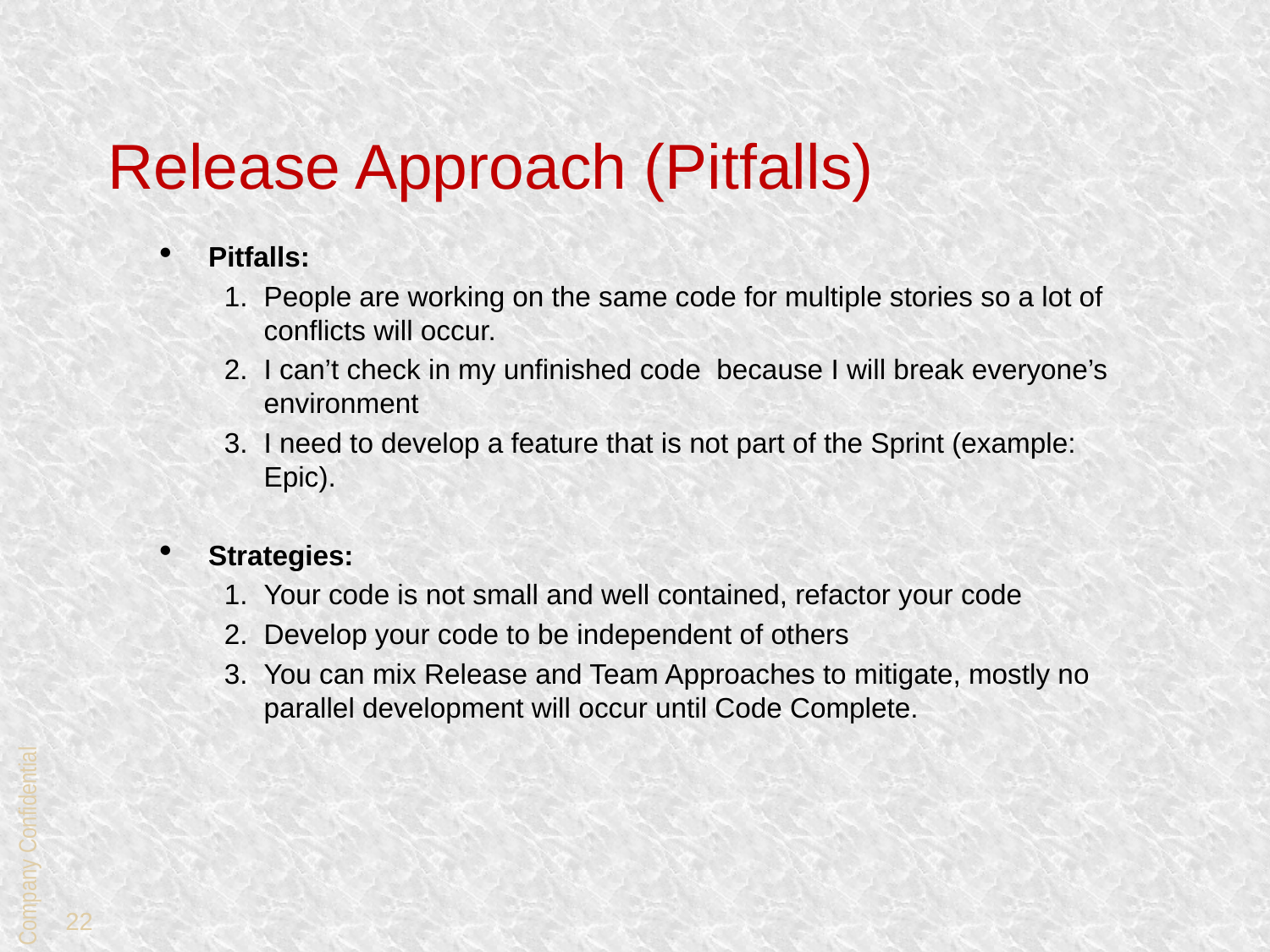

Release Approach (Pitfalls)
Pitfalls:
People are working on the same code for multiple stories so a lot of conflicts will occur.
I can’t check in my unfinished code  because I will break everyone’s environment
I need to develop a feature that is not part of the Sprint (example: Epic).

Strategies:
Your code is not small and well contained, refactor your code
Develop your code to be independent of others
You can mix Release and Team Approaches to mitigate, mostly no parallel development will occur until Code Complete.